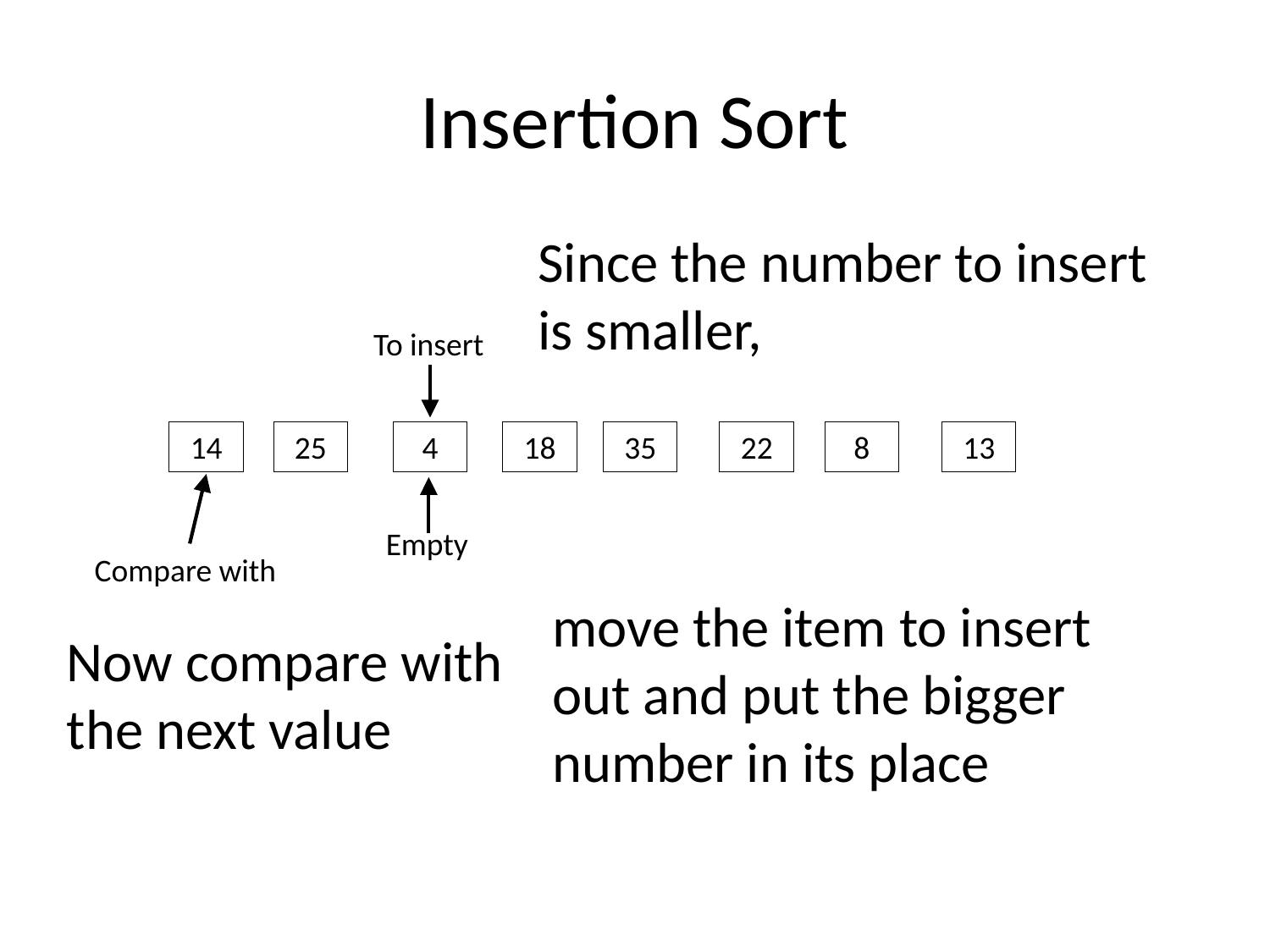

# Insertion Sort
Since the number to insert is smaller,

To insert
4
14
25
18
35
22
8
13
Empty
Compare with
move the item to insert out and put the bigger number in its place
Now compare with the next value